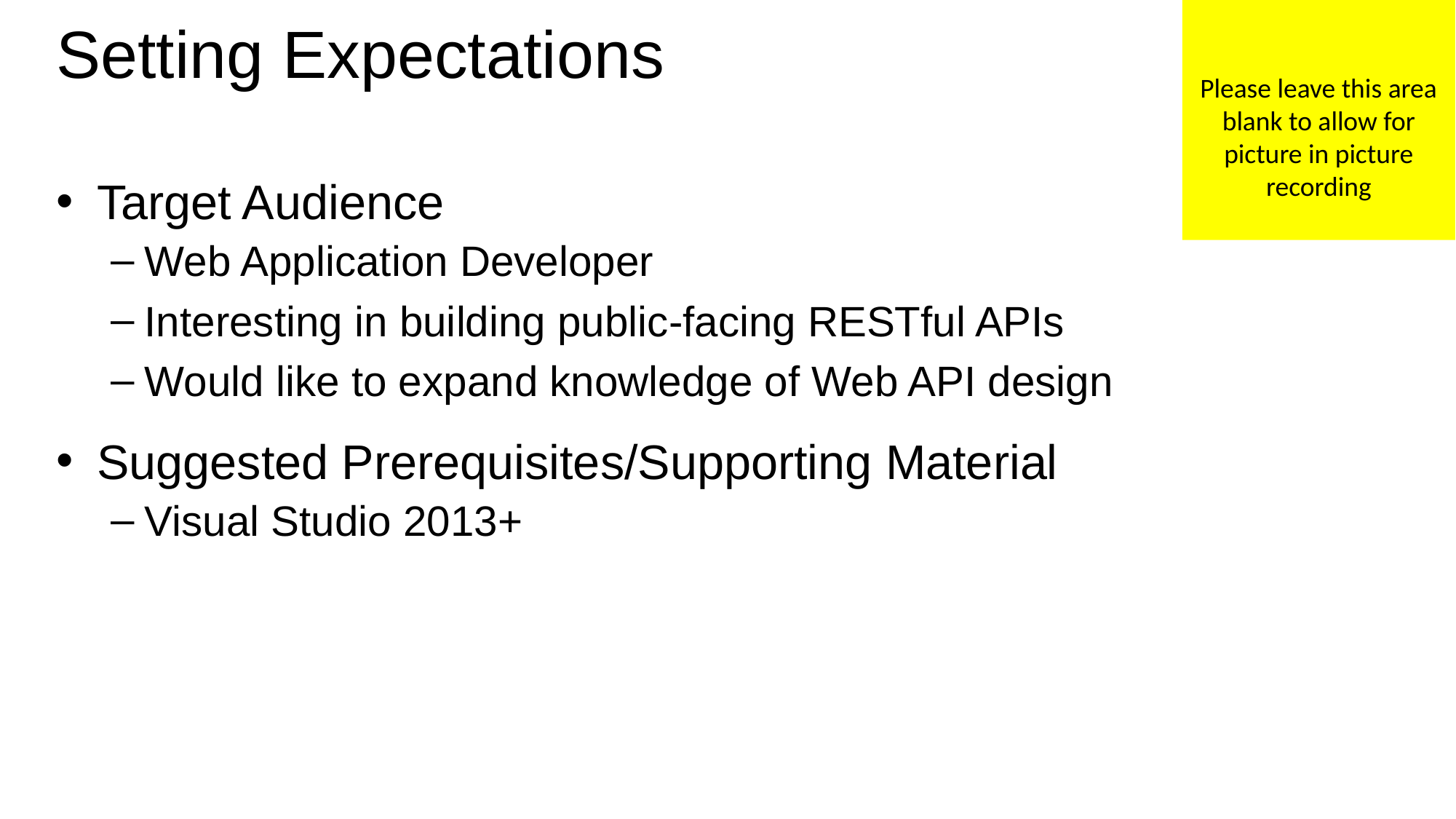

Please leave this area blank to allow for picture in picture recording

# Setting Expectations
Target Audience
Web Application Developer
Interesting in building public-facing RESTful APIs
Would like to expand knowledge of Web API design
Suggested Prerequisites/Supporting Material
Visual Studio 2013+